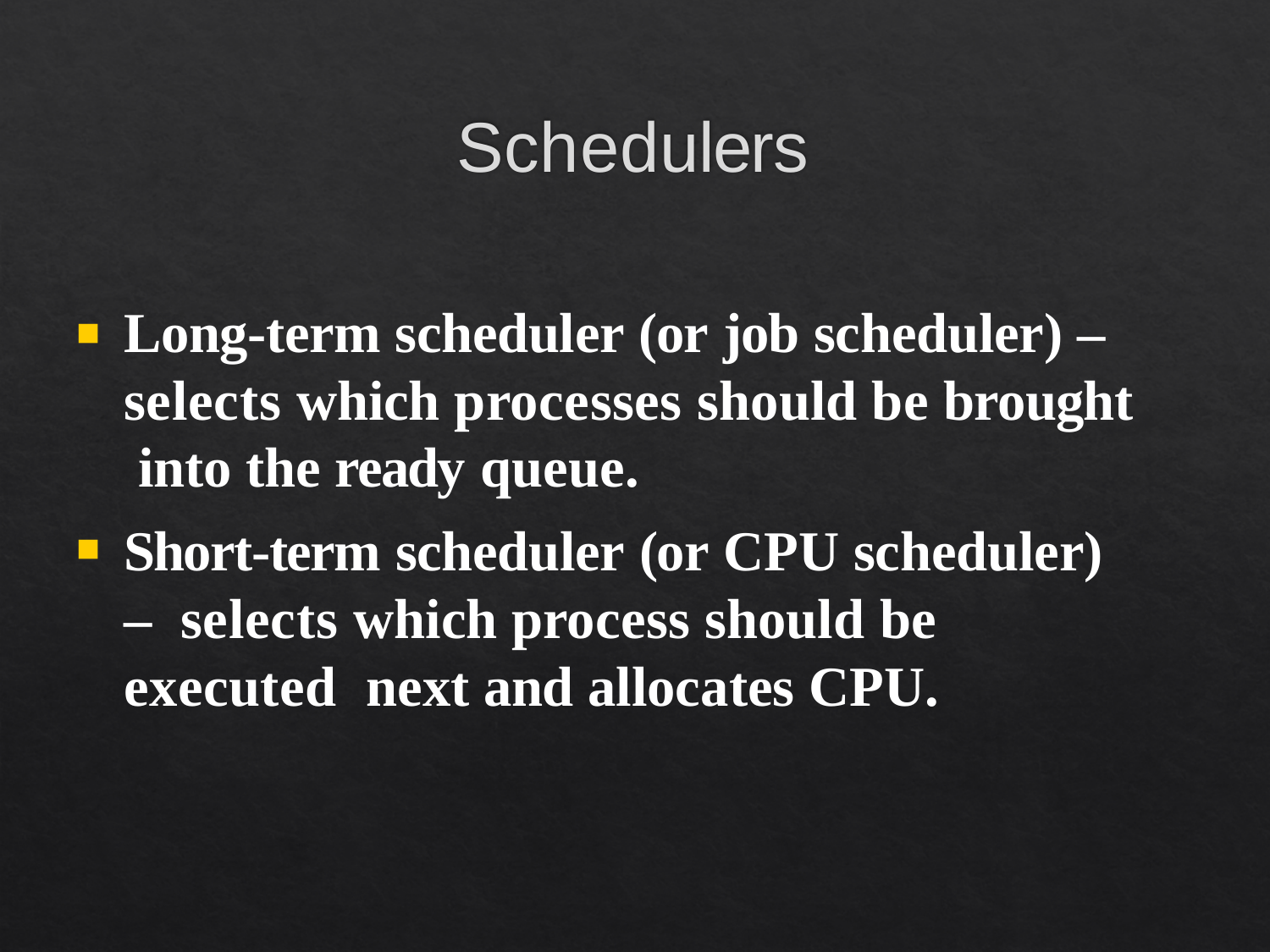

# Schedulers
Long-term scheduler (or job scheduler) –  selects which processes should be brought  into the ready queue.
Short-term scheduler (or CPU scheduler) –  selects which process should be executed  next and allocates CPU.